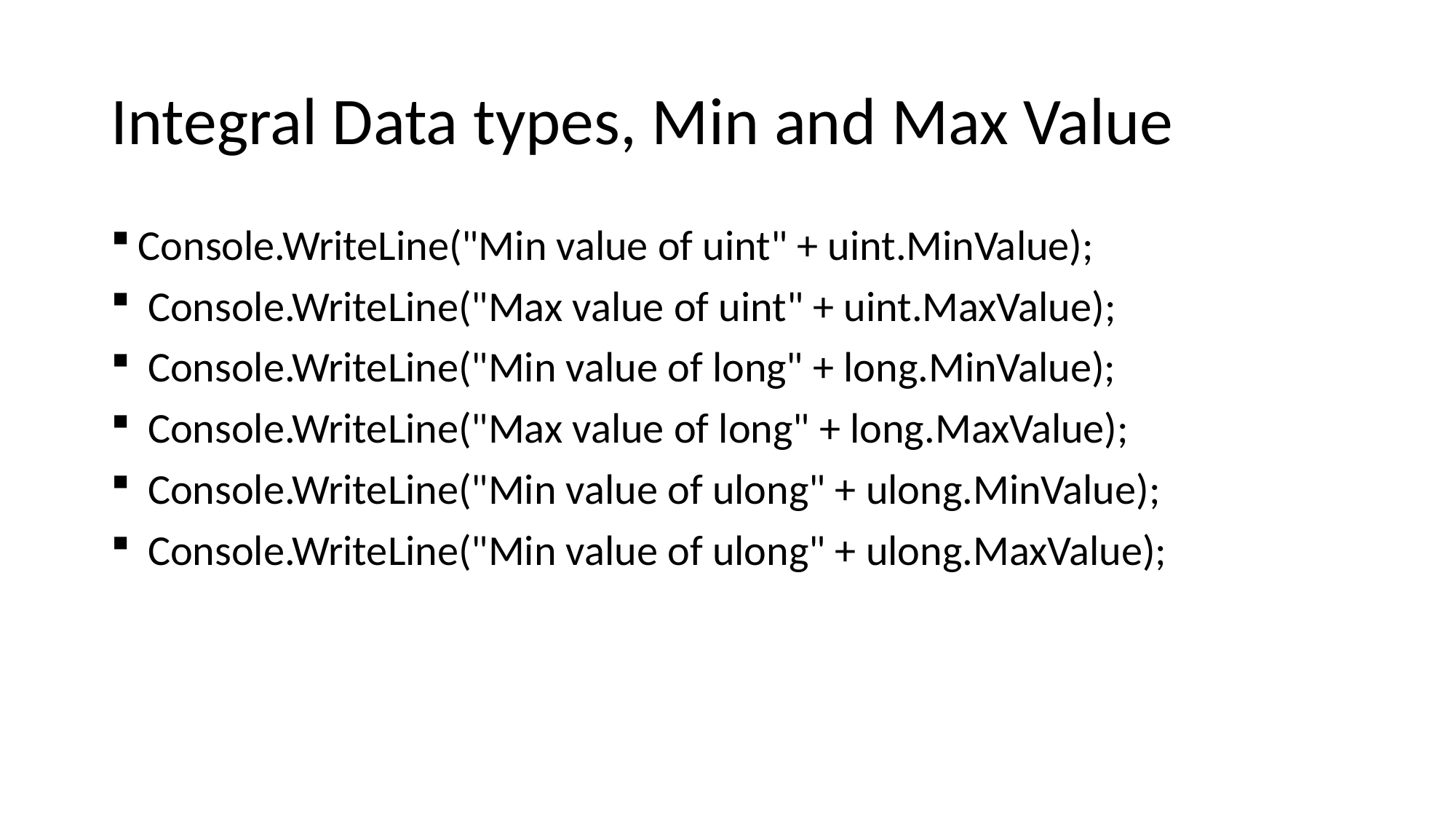

# Integral Data types, Min and Max Value
Console.WriteLine("Min value of uint" + uint.MinValue);
 Console.WriteLine("Max value of uint" + uint.MaxValue);
 Console.WriteLine("Min value of long" + long.MinValue);
 Console.WriteLine("Max value of long" + long.MaxValue);
 Console.WriteLine("Min value of ulong" + ulong.MinValue);
 Console.WriteLine("Min value of ulong" + ulong.MaxValue);